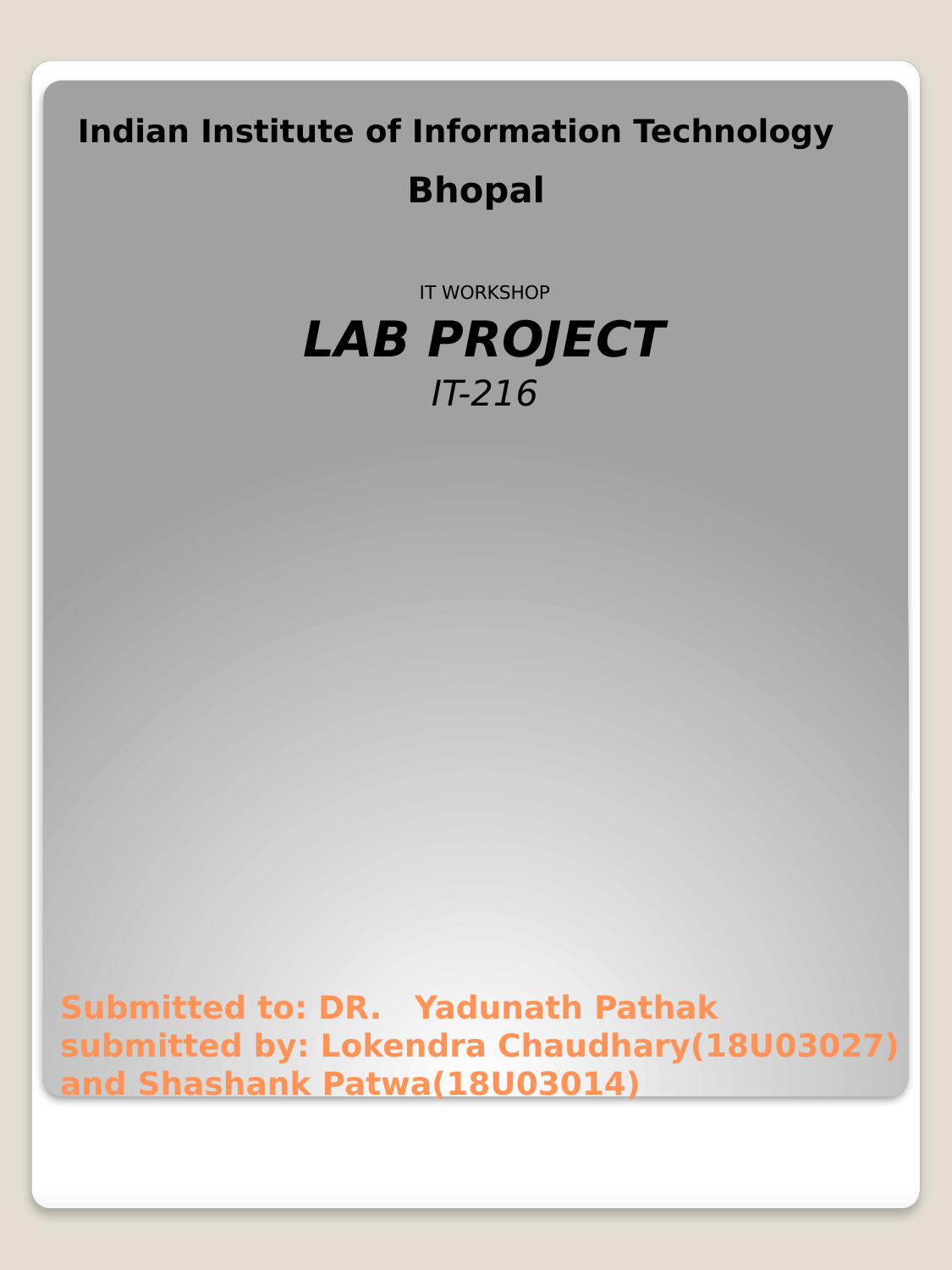

Indian Institute of Information Technology
Bhopal

IT WORKSHOP
LAB PROJECT
IT-216
# Submitted to: DR.   Yadunath Pathak submitted by: Lokendra Chaudhary(18U03027) and Shashank Patwa(18U03014)